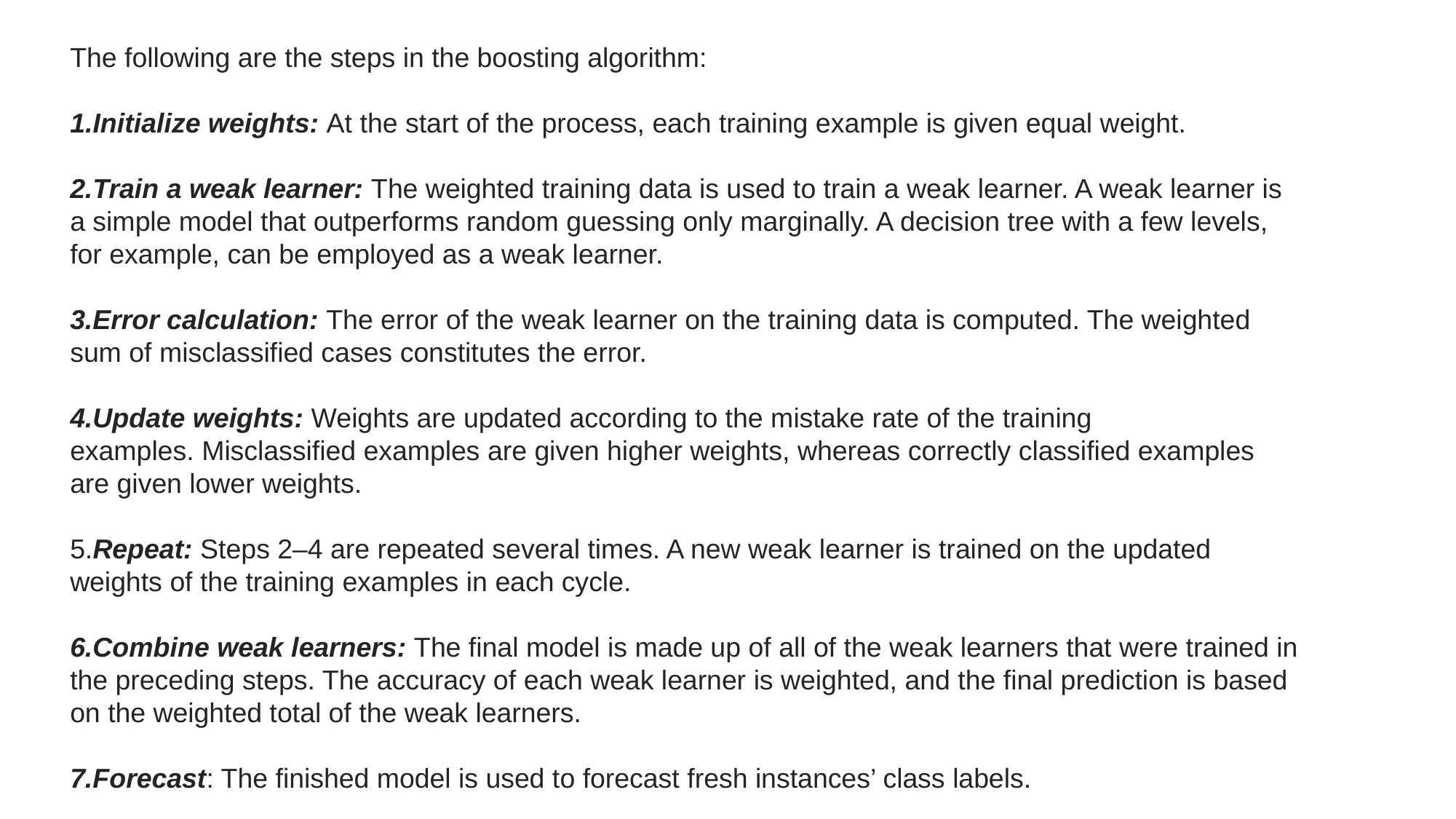

The following are the steps in the boosting algorithm:

Initialize weights: At the start of the process, each training example is given equal weight.

2.Train a weak learner: The weighted training data is used to train a weak learner. A weak learner is a simple model that outperforms random guessing only marginally. A decision tree with a few levels, for example, can be employed as a weak learner.

3.Error calculation: The error of the weak learner on the training data is computed. The weighted sum of misclassified cases constitutes the error.

4.Update weights: Weights are updated according to the mistake rate of the training examples. Misclassified examples are given higher weights, whereas correctly classified examples are given lower weights.

5.Repeat: Steps 2–4 are repeated several times. A new weak learner is trained on the updated weights of the training examples in each cycle.

6.Combine weak learners: The final model is made up of all of the weak learners that were trained in the preceding steps. The accuracy of each weak learner is weighted, and the final prediction is based on the weighted total of the weak learners.

7.Forecast: The finished model is used to forecast fresh instances’ class labels.